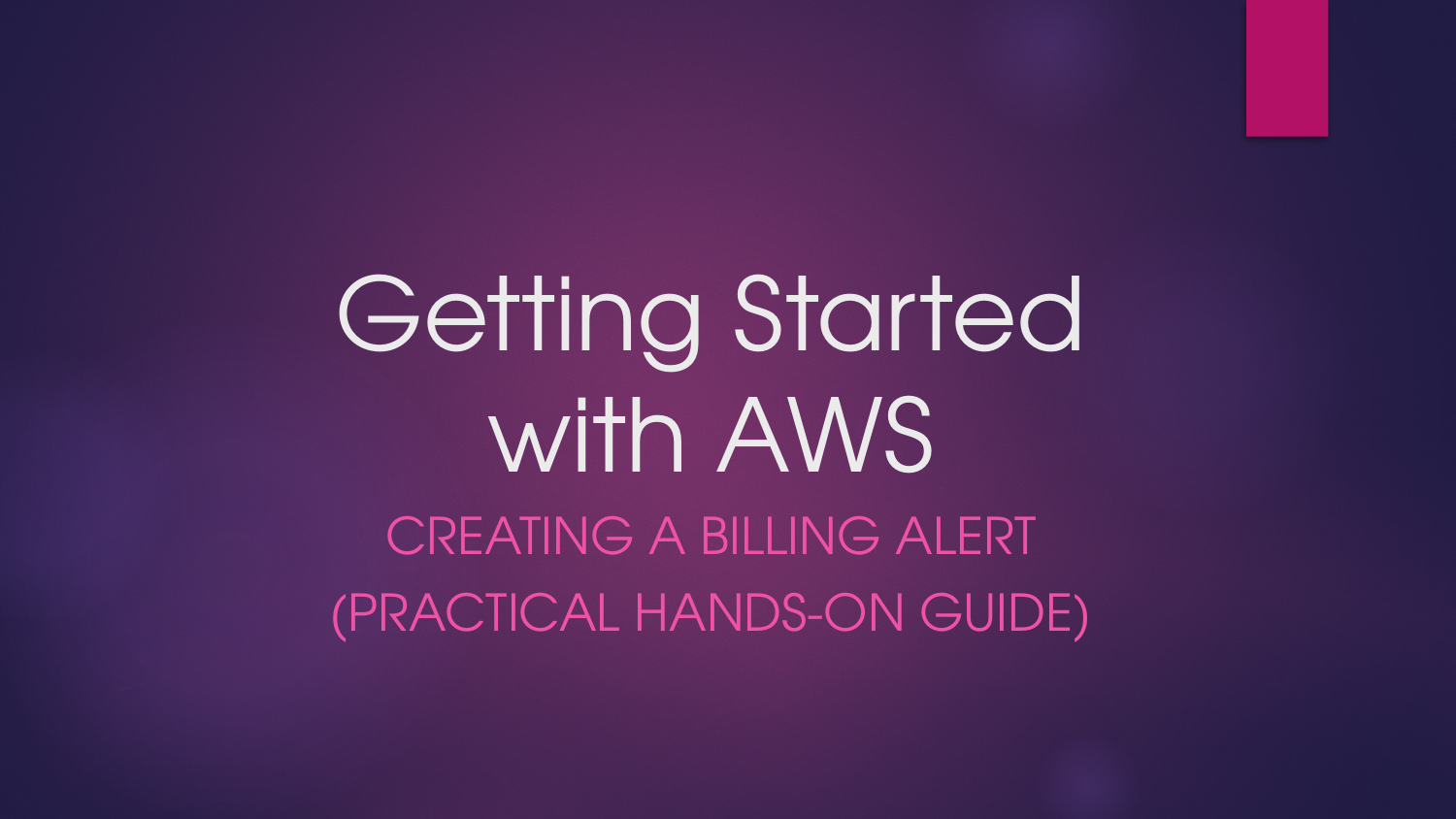

# Getting Started with AWS
CREATING A BILLING ALERT
(PRACTICAL HANDS-ON GUIDE)